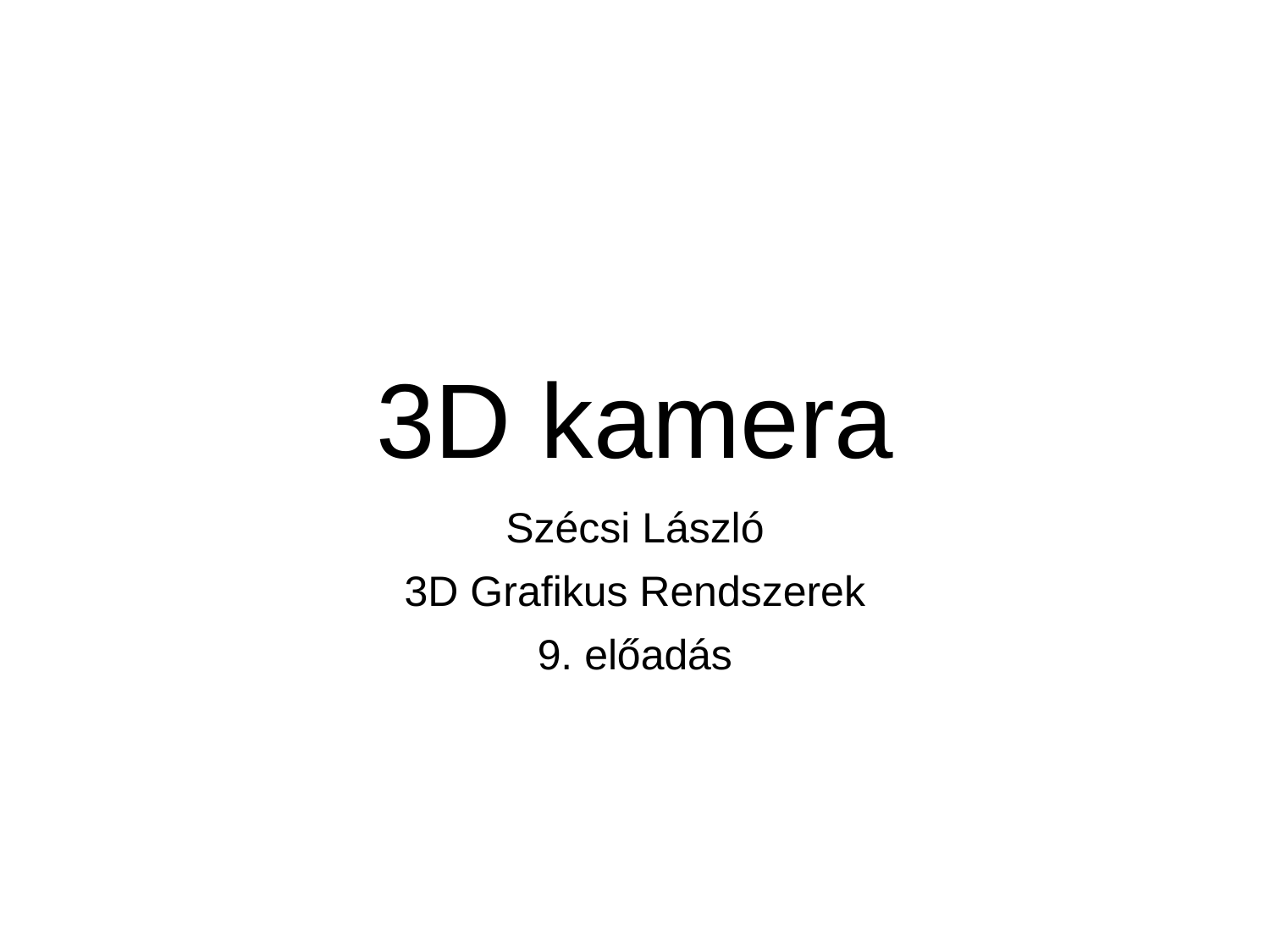

# 3D kamera
Szécsi László
3D Grafikus Rendszerek
9. előadás